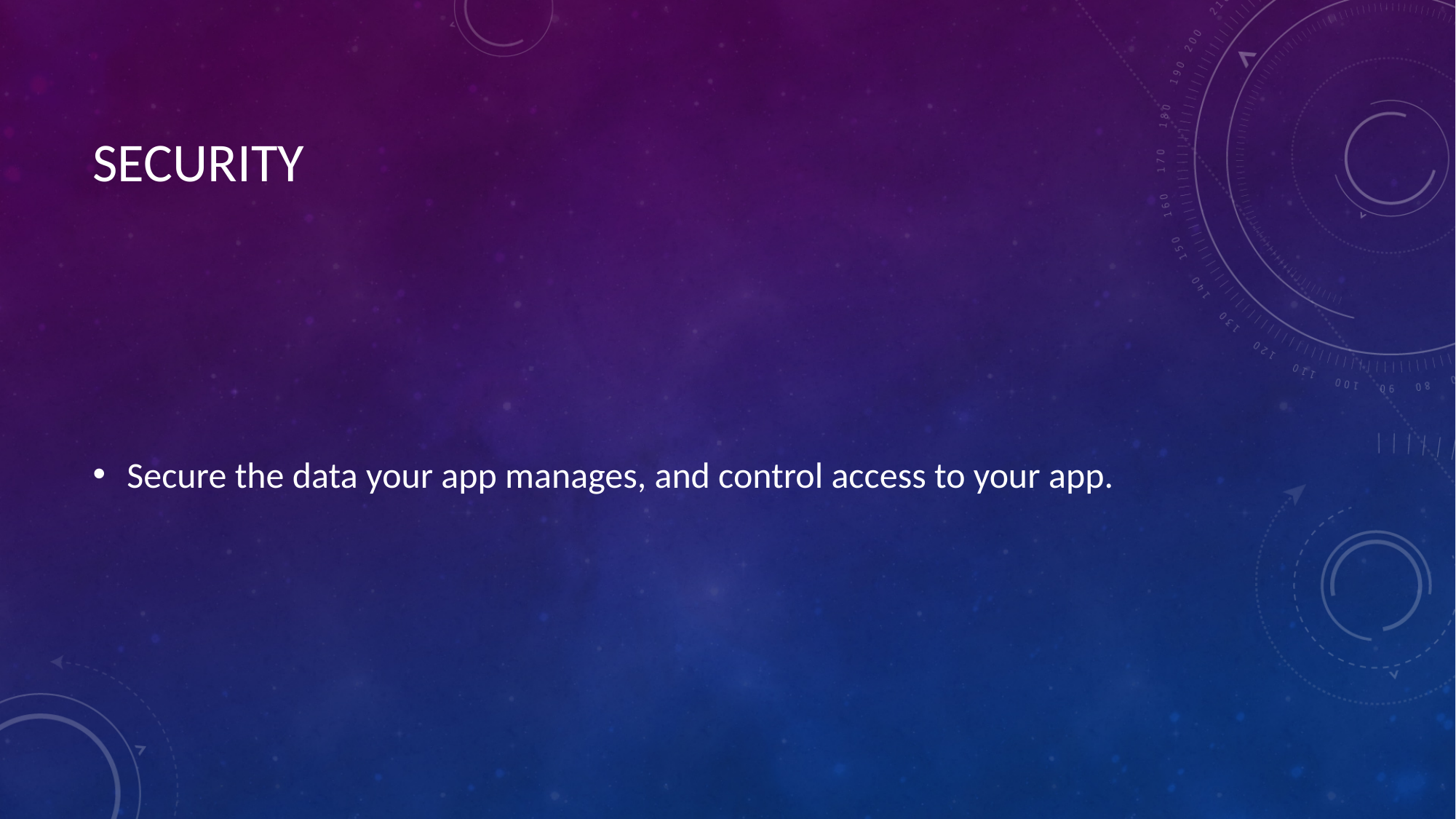

# Security
Secure the data your app manages, and control access to your app.